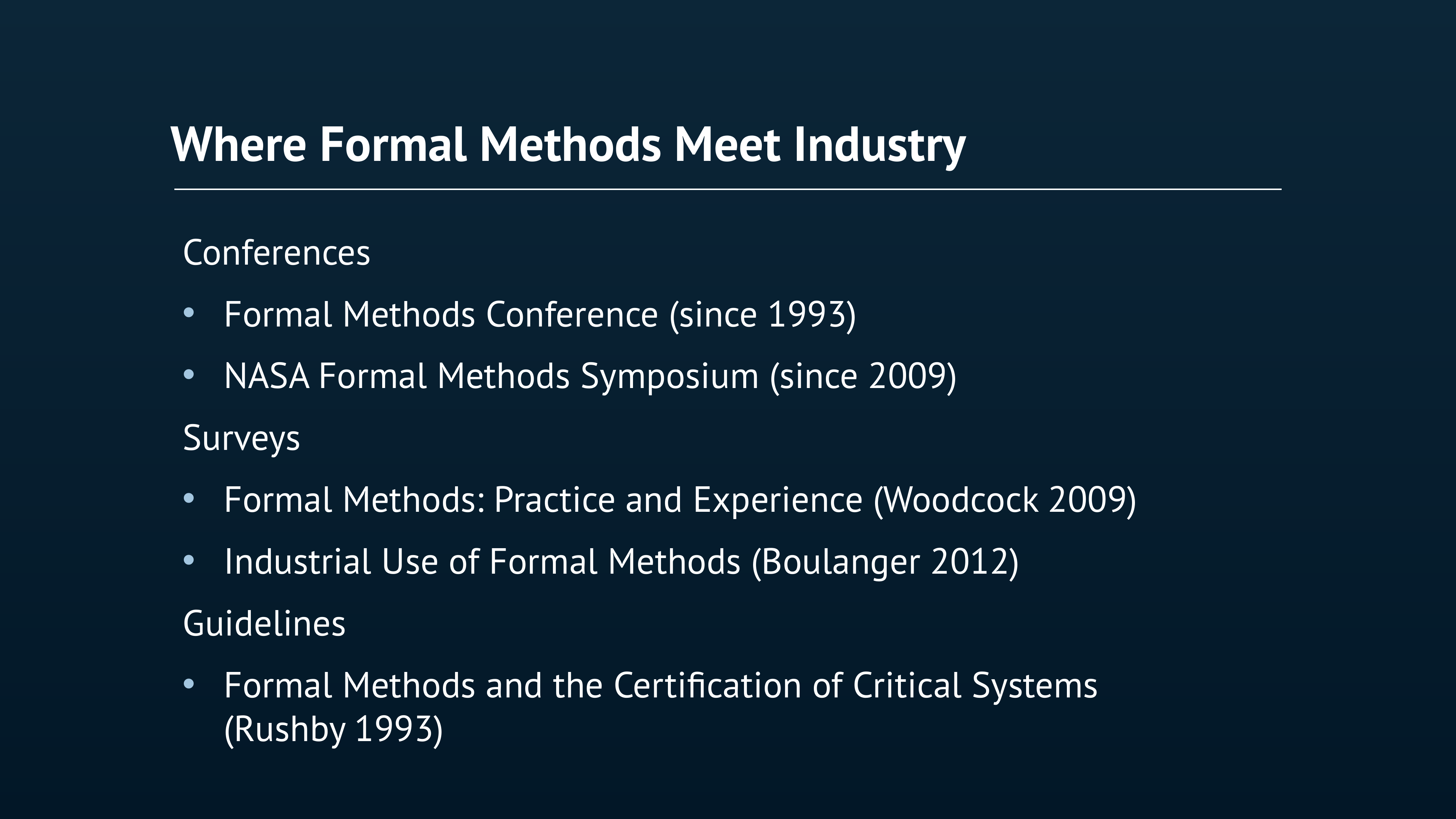

Where Formal Methods Meet Industry

Conferences
Formal Methods Conference (since 1993)
NASA Formal Methods Symposium (since 2009)
Surveys
Formal Methods: Practice and Experience (Woodcock 2009)
Industrial Use of Formal Methods (Boulanger 2012)
Guidelines
Formal Methods and the Certification of Critical Systems (Rushby 1993)